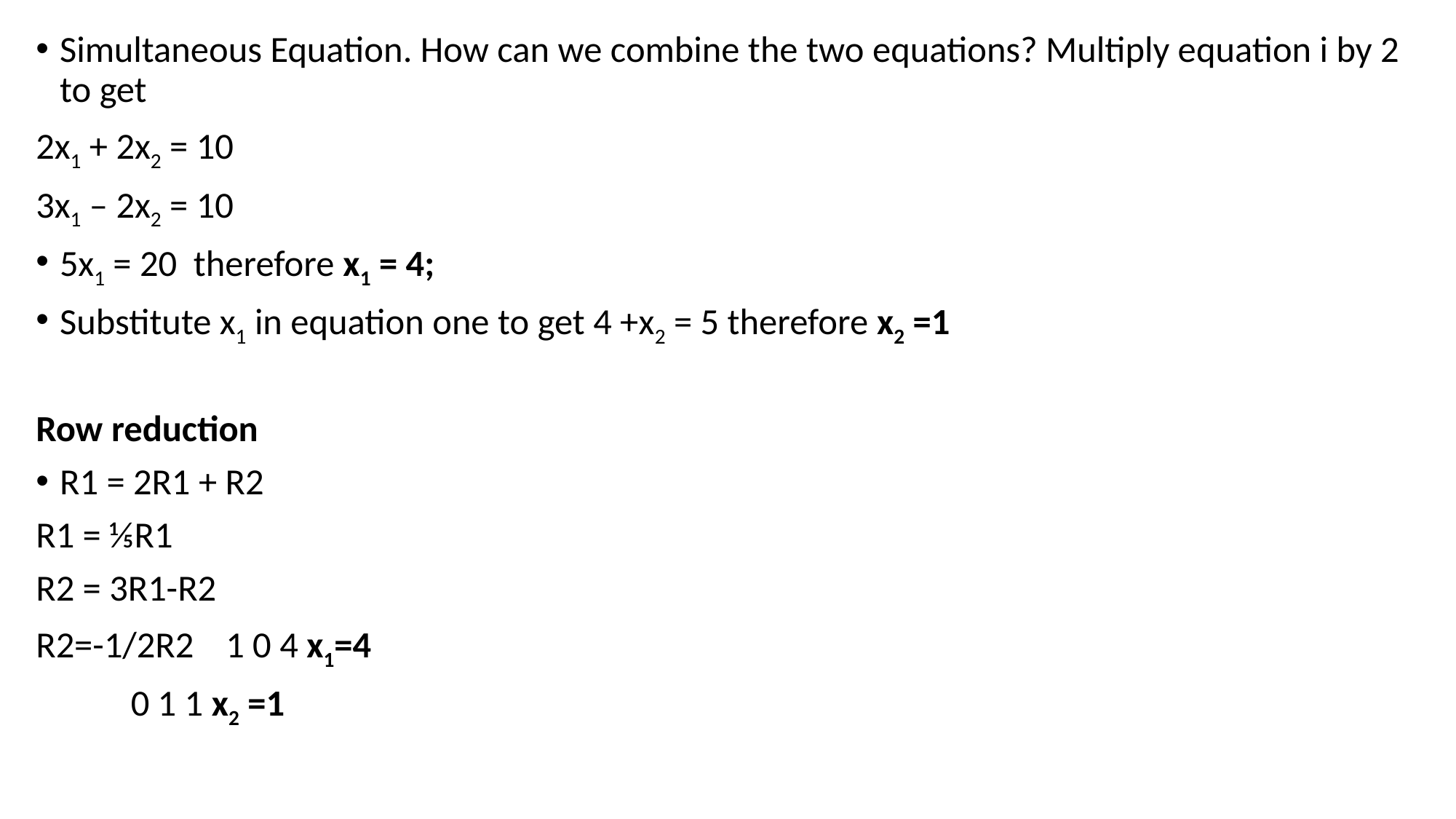

Simultaneous Equation. How can we combine the two equations? Multiply equation i by 2 to get
2x1 + 2x2 = 10
3x1 – 2x2 = 10
5x1 = 20  therefore x1 = 4;
Substitute x1 in equation one to get 4 +x2 = 5 therefore x2 =1

Row reduction
R1 = 2R1 + R2
R1 = ⅕R1
R2 = 3R1-R2
R2=-1/2R2 	1 0 4 x1=4
		0 1 1 x2 =1